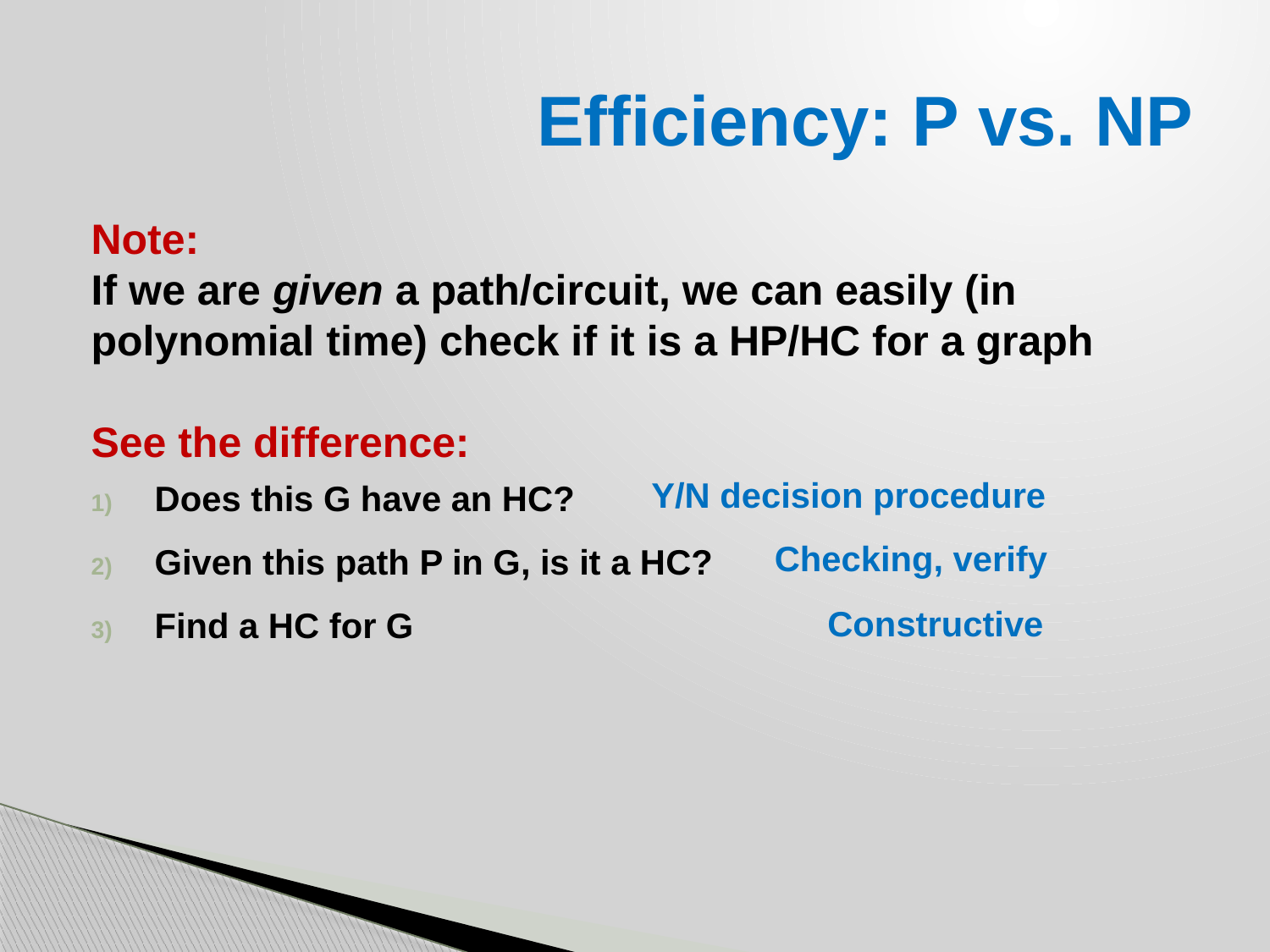

# Efficiency: P vs. NP
Note:
If we are given a path/circuit, we can easily (in polynomial time) check if it is a HP/HC for a graph

See the difference:
Does this G have an HC?
Given this path P in G, is it a HC?
Find a HC for G
Y/N decision procedure
Checking, verify
Constructive